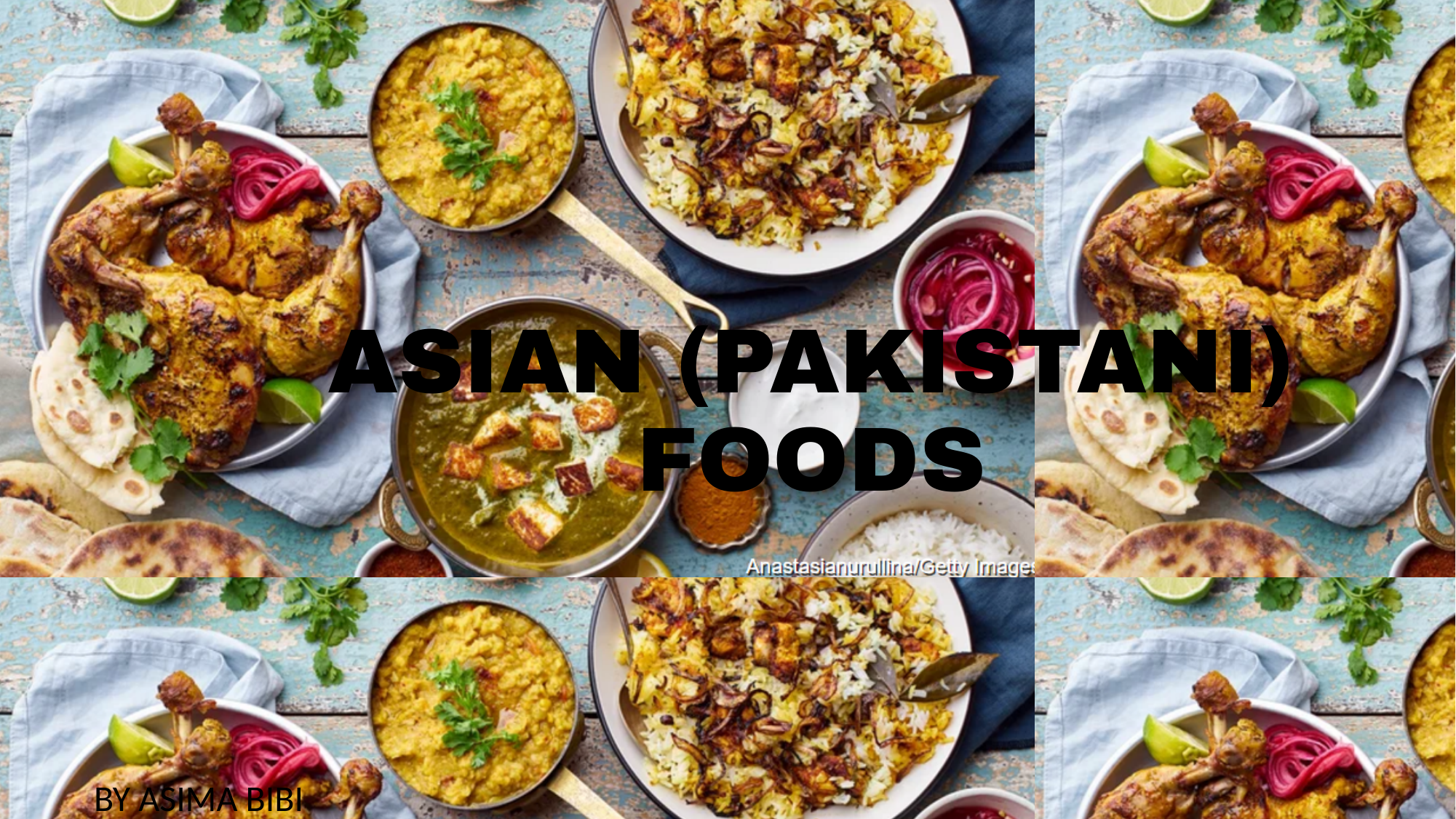

# ASIAN (PAKISTANI) FOODS
BY ASIMA BIBI